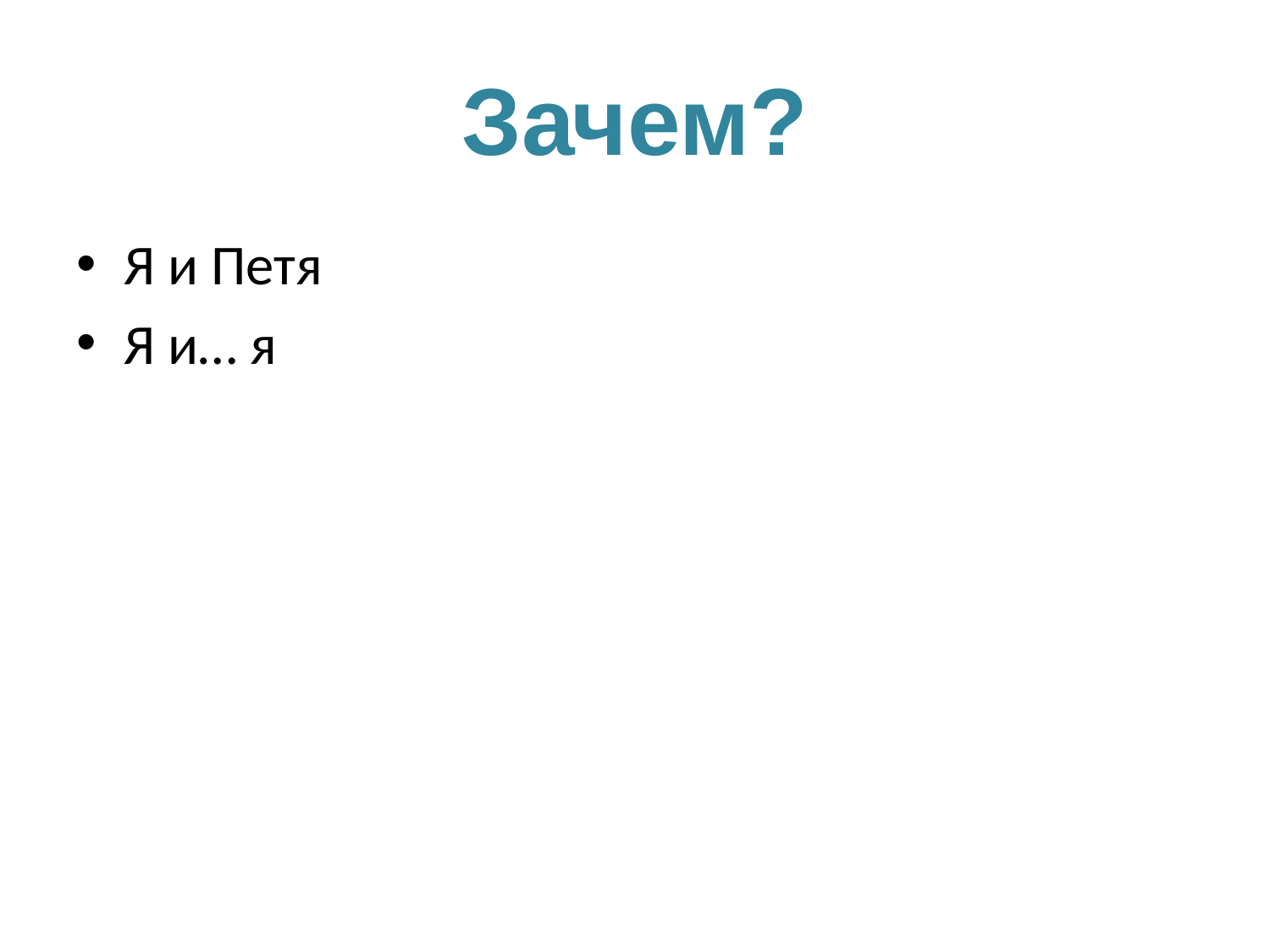

# Зачем?
Я и Петя
Я и… я